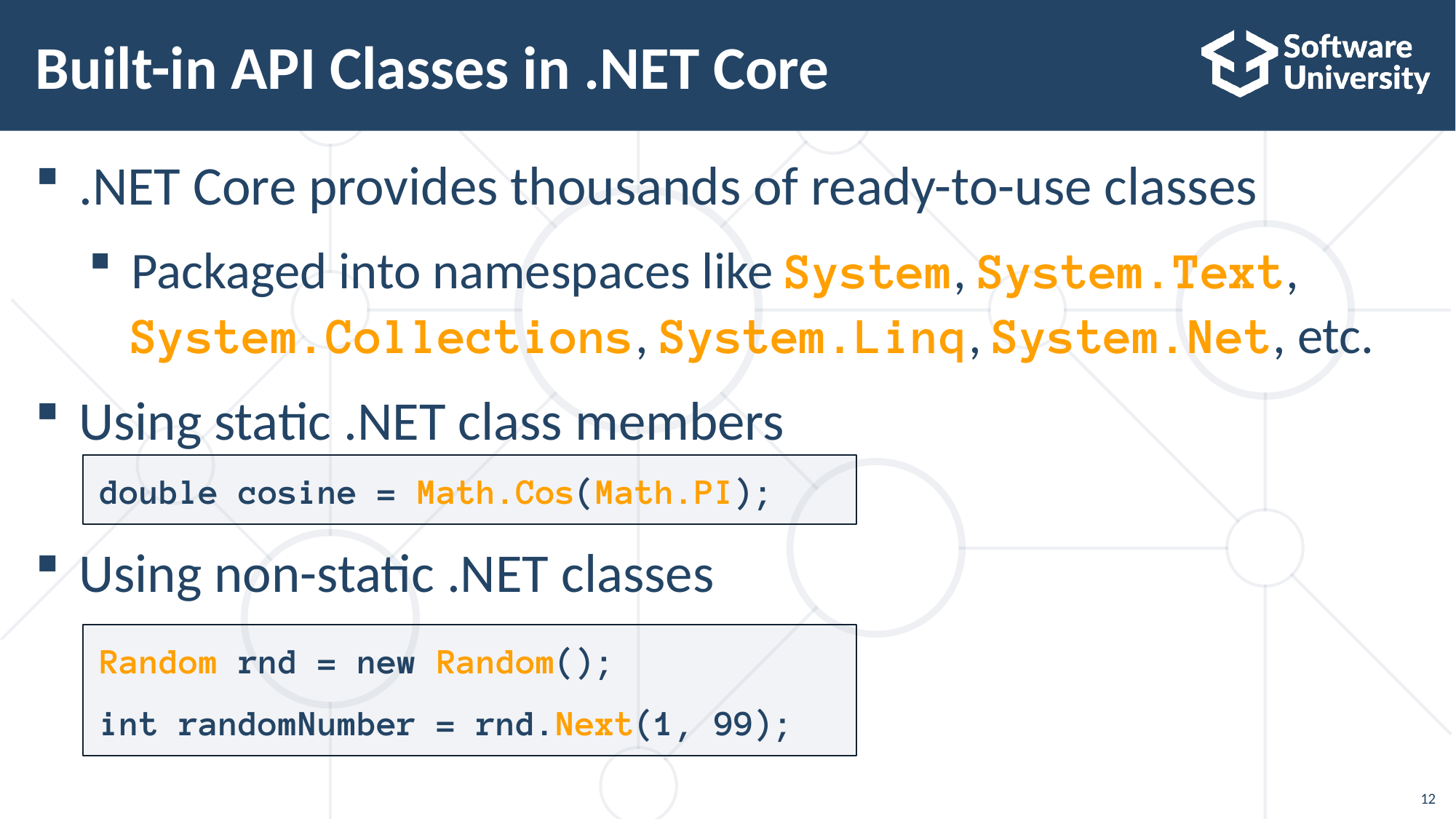

# Built-in API Classes in .NET Core
.NET Core provides thousands of ready-to-use classes
Packaged into namespaces like System, System.Text,
System.Collections, System.Linq, System.Net, etc.
Using static .NET class members

Using non-static .NET classes
double cosine = Math.Cos(Math.PI);
Random rnd = new Random();
int randomNumber = rnd.Next(1, 99);
12